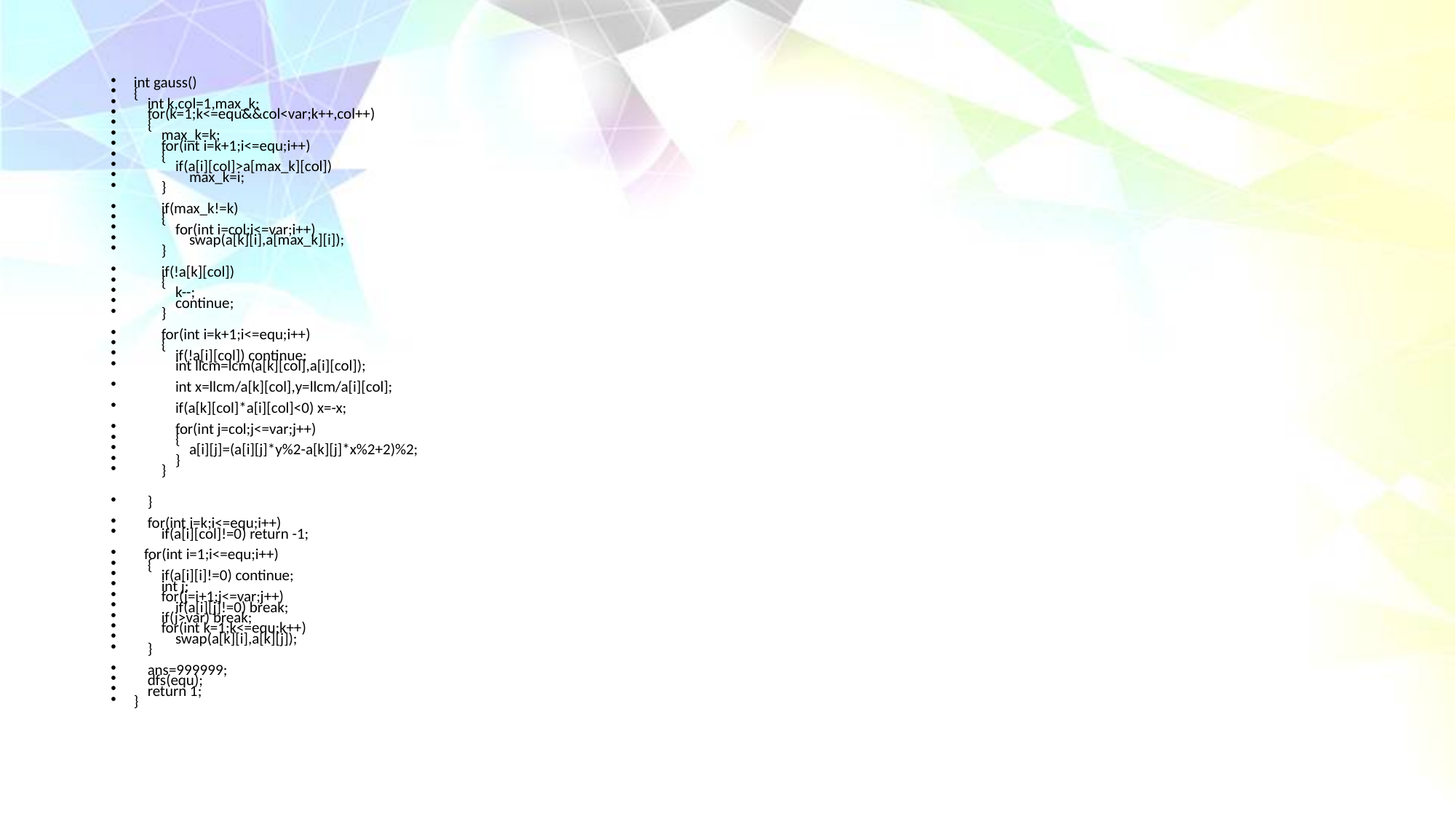

int gauss()
{
    int k,col=1,max_k;
    for(k=1;k<=equ&&col<var;k++,col++)
    {
        max_k=k;
        for(int i=k+1;i<=equ;i++)
        {
            if(a[i][col]>a[max_k][col])
                max_k=i;
        }

        if(max_k!=k)
        {
            for(int i=col;i<=var;i++)
                swap(a[k][i],a[max_k][i]);
        }

        if(!a[k][col])
        {
            k--;
            continue;
        }

        for(int i=k+1;i<=equ;i++)
        {
            if(!a[i][col]) continue;
            int llcm=lcm(a[k][col],a[i][col]);

            int x=llcm/a[k][col],y=llcm/a[i][col];

            if(a[k][col]*a[i][col]<0) x=-x;

            for(int j=col;j<=var;j++)
            {
                a[i][j]=(a[i][j]*y%2-a[k][j]*x%2+2)%2;
            }
        }

    }

    for(int i=k;i<=equ;i++)
        if(a[i][col]!=0) return -1;

   for(int i=1;i<=equ;i++)
    {
        if(a[i][i]!=0) continue;
        int j;
        for(j=i+1;j<=var;j++)
            if(a[i][j]!=0) break;
        if(j>var) break;
        for(int k=1;k<=equ;k++)
            swap(a[k][i],a[k][j]);
    }

    ans=999999;
    dfs(equ);
    return 1;
}